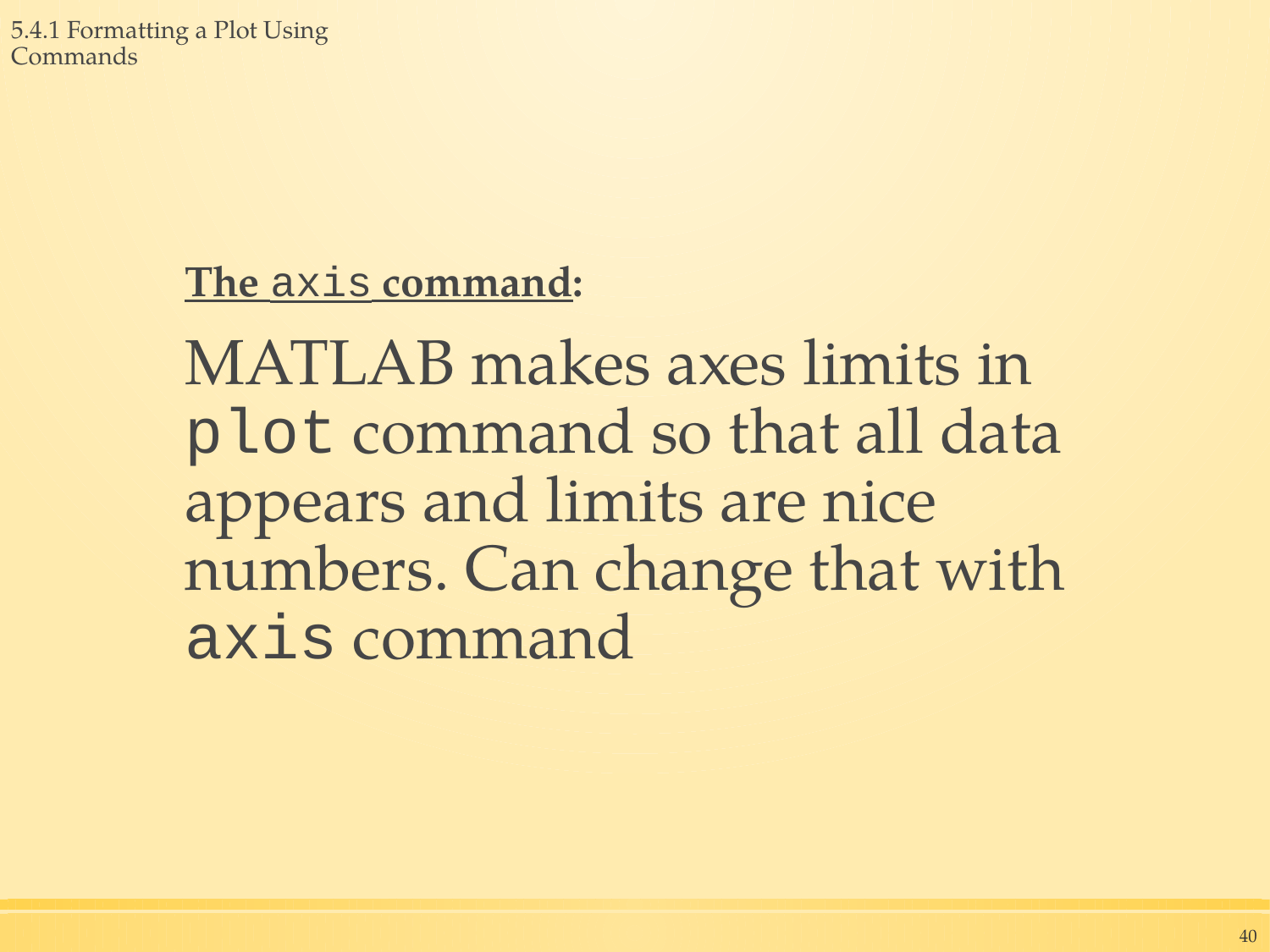

5.4.1 Formatting a Plot Using Commands
The axis command:
MATLAB makes axes limits in plot command so that all data appears and limits are nice numbers. Can change that with axis command
40